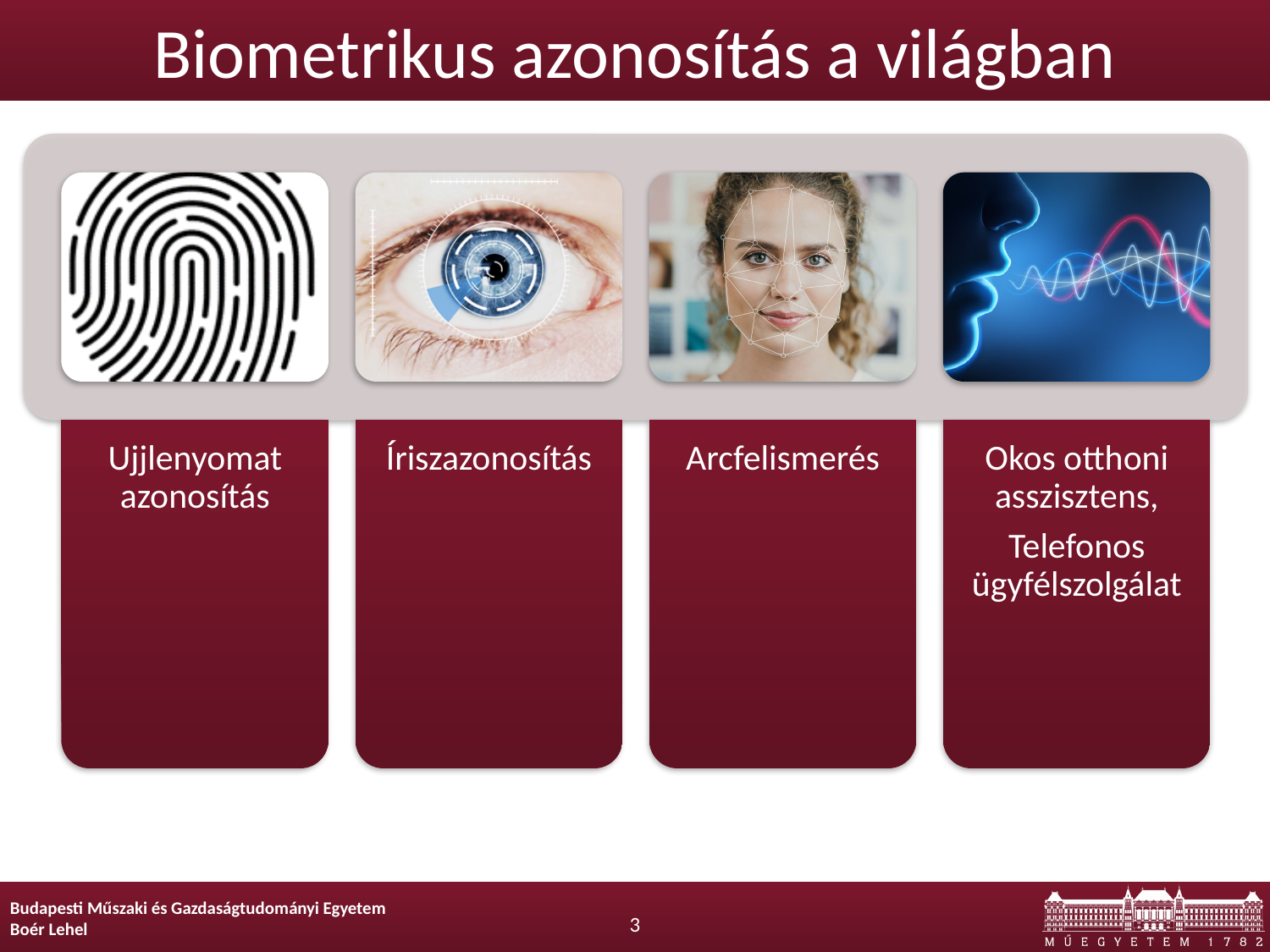

Biometrikus azonosítás a világban
Ujjlenyomat azonosítás

Íriszazonosítás

Arcfelismerés

Okos otthoni asszisztens,
Telefonos ügyfélszolgálat

3